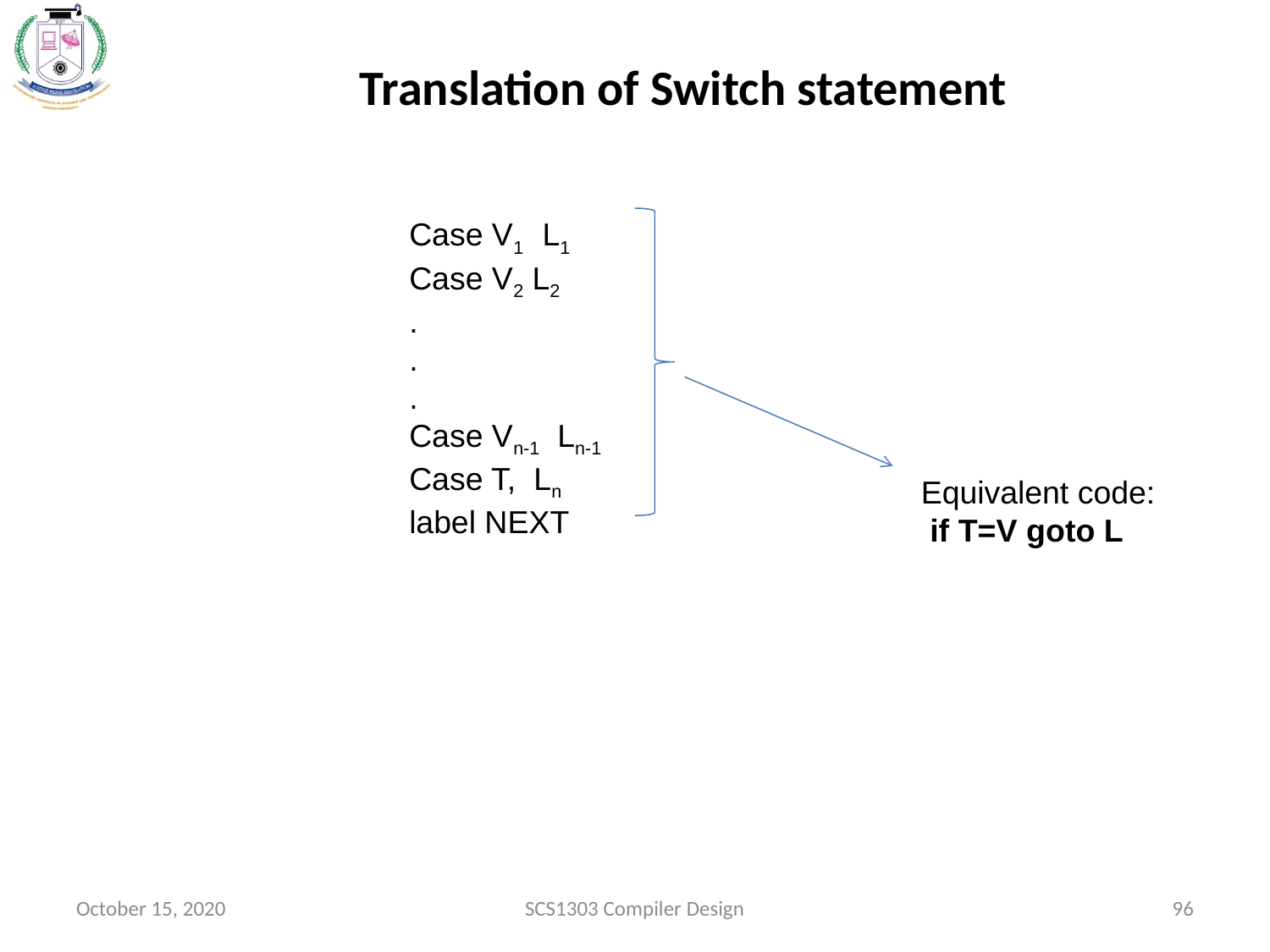

Translation of Switch statement
Case V1   L1
Case V2 L2
.
.
.
Case Vn-1  Ln-1
Case T,  Ln
label NEXT

Equivalent code:
 if T=V goto L
October 15, 2020
SCS1303 Compiler Design
96